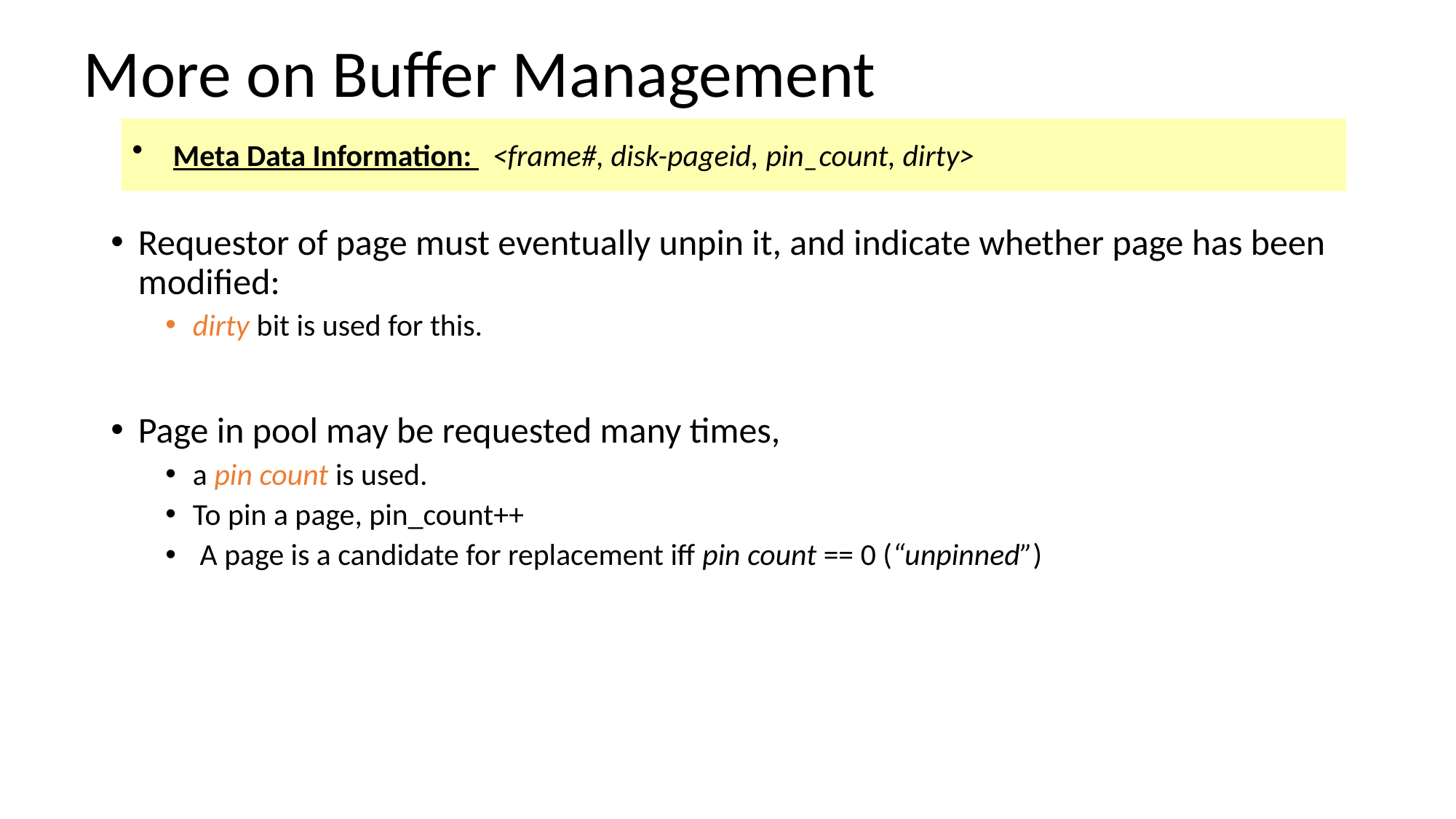

# More on Buffer Management
Meta Data Information:   <frame#, disk-pageid, pin_count, dirty>
Requestor of page must eventually unpin it, and indicate whether page has been modified:
dirty bit is used for this.

Page in pool may be requested many times,
a pin count is used.
To pin a page, pin_count++
 A page is a candidate for replacement iff pin count == 0 (“unpinned”)